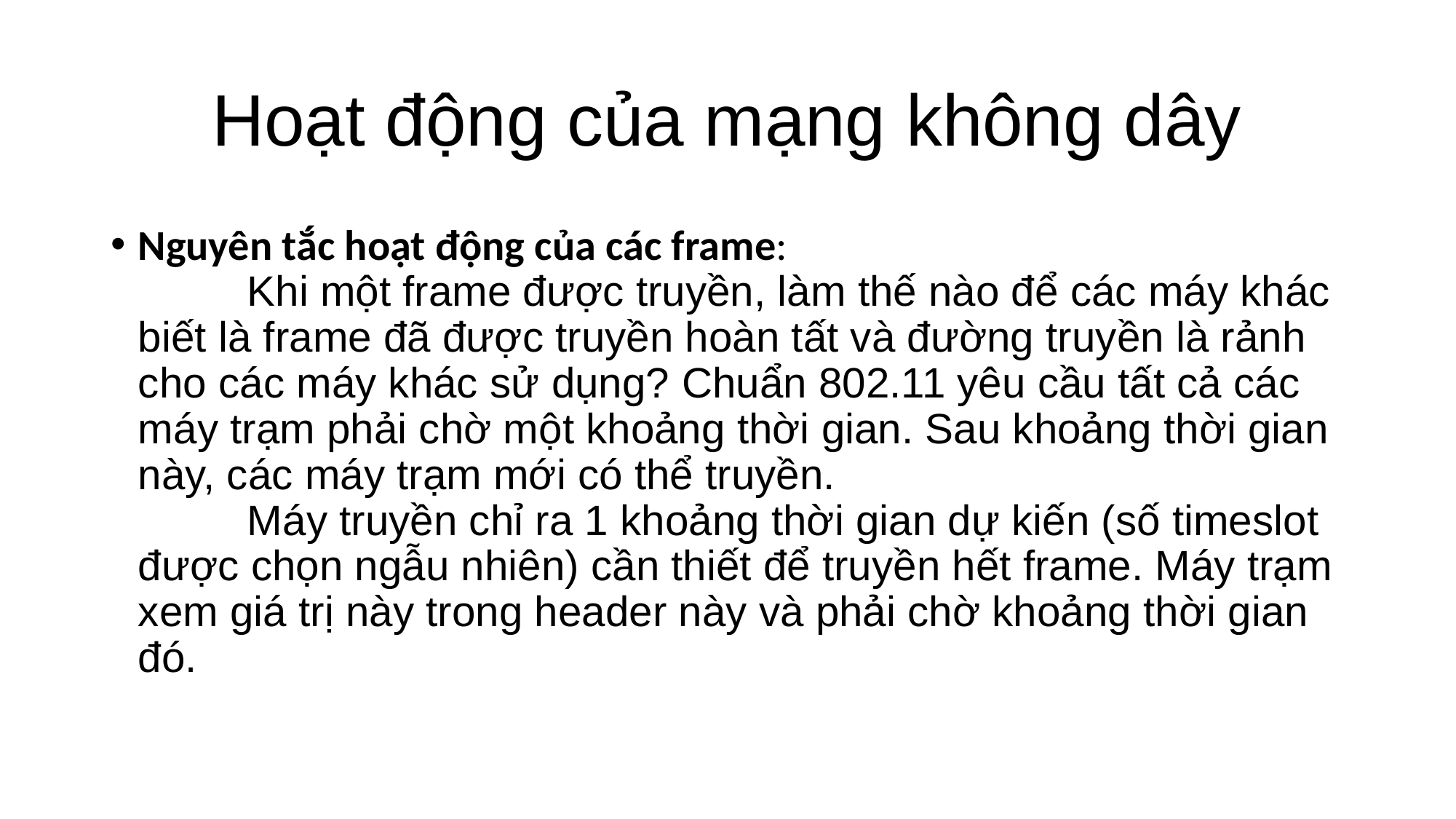

# Hoạt động của mạng không dây
Nguyên tắc hoạt động của các frame:
	Khi một frame được truyền, làm thế nào để các máy khác biết là frame đã được truyền hoàn tất và đường truyền là rảnh cho các máy khác sử dụng? Chuẩn 802.11 yêu cầu tất cả các máy trạm phải chờ một khoảng thời gian. Sau khoảng thời gian này, các máy trạm mới có thể truyền.
	Máy truyền chỉ ra 1 khoảng thời gian dự kiến (số timeslot được chọn ngẫu nhiên) cần thiết để truyền hết frame. Máy trạm xem giá trị này trong header này và phải chờ khoảng thời gian đó.